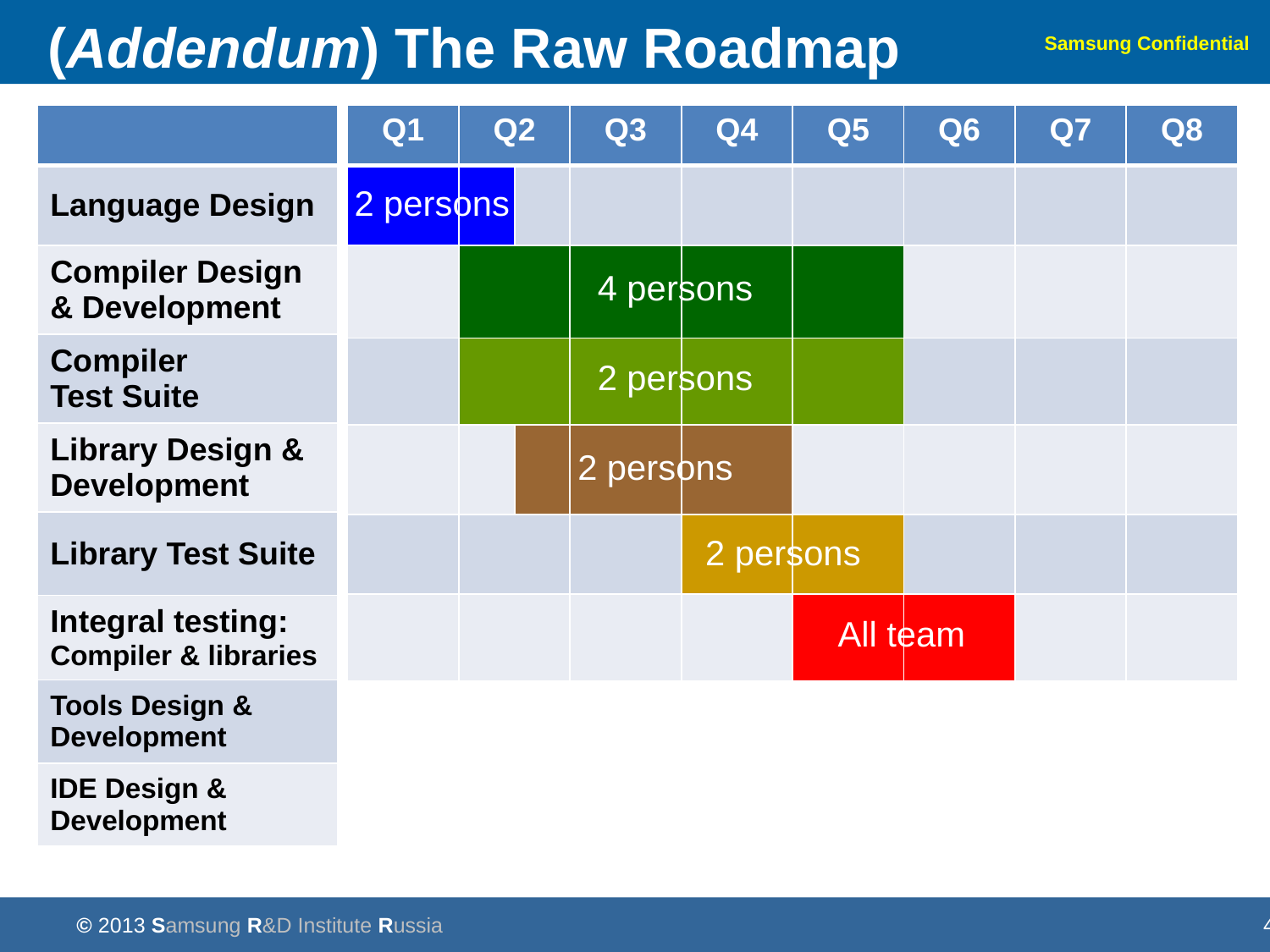

(Addendum) The Raw Roadmap
|  |
| --- |
| Language Design |
| Compiler Design & Development |
| Compiler Test Suite |
| Library Design & Development |
| Library Test Suite |
| Integral testing: Compiler & libraries |
| Tools Design & Development |
| IDE Design & Development |
| Q1 | Q2 |  | Q3 | Q4 | Q5 | Q6 | Q7 | Q8 |
| --- | --- | --- | --- | --- | --- | --- | --- | --- |
|  |  |  |  |  |  |  |  |  |
|  |  |  |  |  |  |  |  |  |
|  |  |  |  |  |  |  |  |  |
|  |  |  |  |  |  |  |  |  |
|  |  |  |  |  |  |  |  |  |
|  |  |  |  |  |  |  |  |  |
|  |  |  |  |  |  |  |  |  |
|  |  |  |  |  |  |  |  |  |
2 persons
4 persons
2 persons
2 persons
2 persons
All team